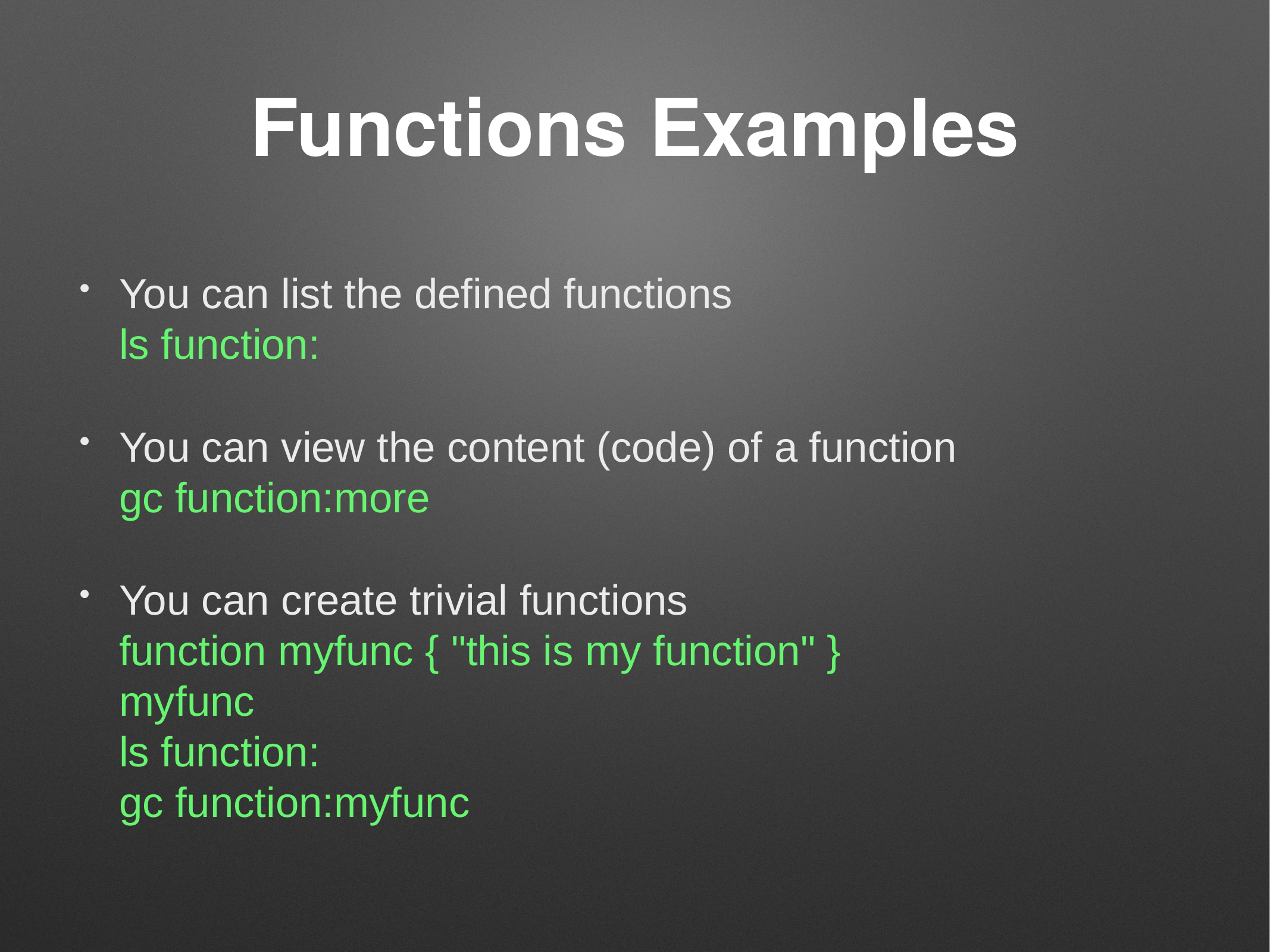

# Functions Examples
You can list the defined functions
ls function:
You can view the content (code) of a function
gc function:more
You can create trivial functions
function myfunc { "this is my function" }
myfunc
ls function:
gc function:myfunc